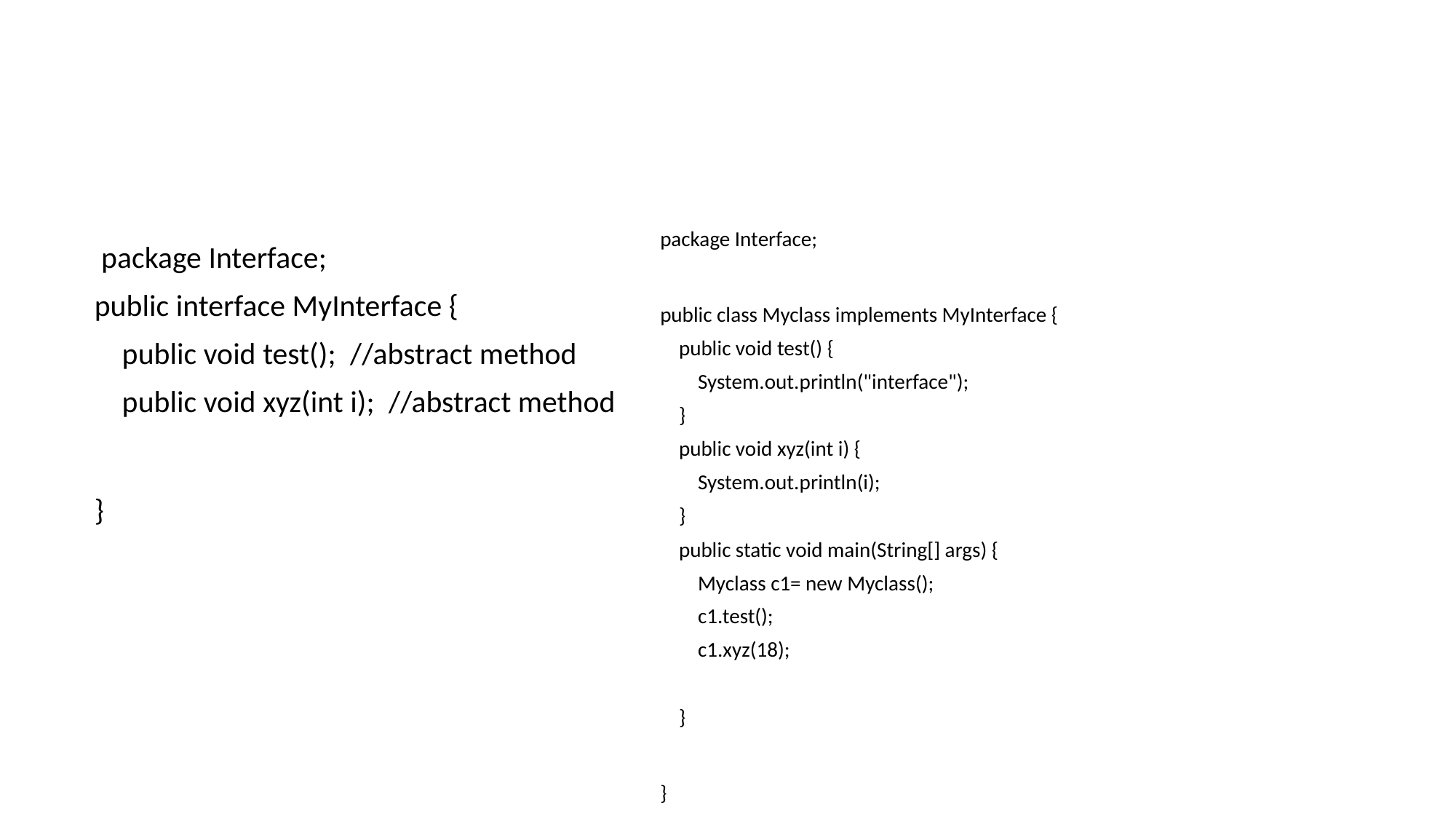

#
package Interface;

public class Myclass implements MyInterface {
    public void test() {
        System.out.println("interface");
    }
    public void xyz(int i) {
        System.out.println(i);
    }
    public static void main(String[] args) {
        Myclass c1= new Myclass();
        c1.test();
        c1.xyz(18);

    }

}

 package Interface;
public interface MyInterface {
    public void test();  //abstract method
    public void xyz(int i);  //abstract method

}